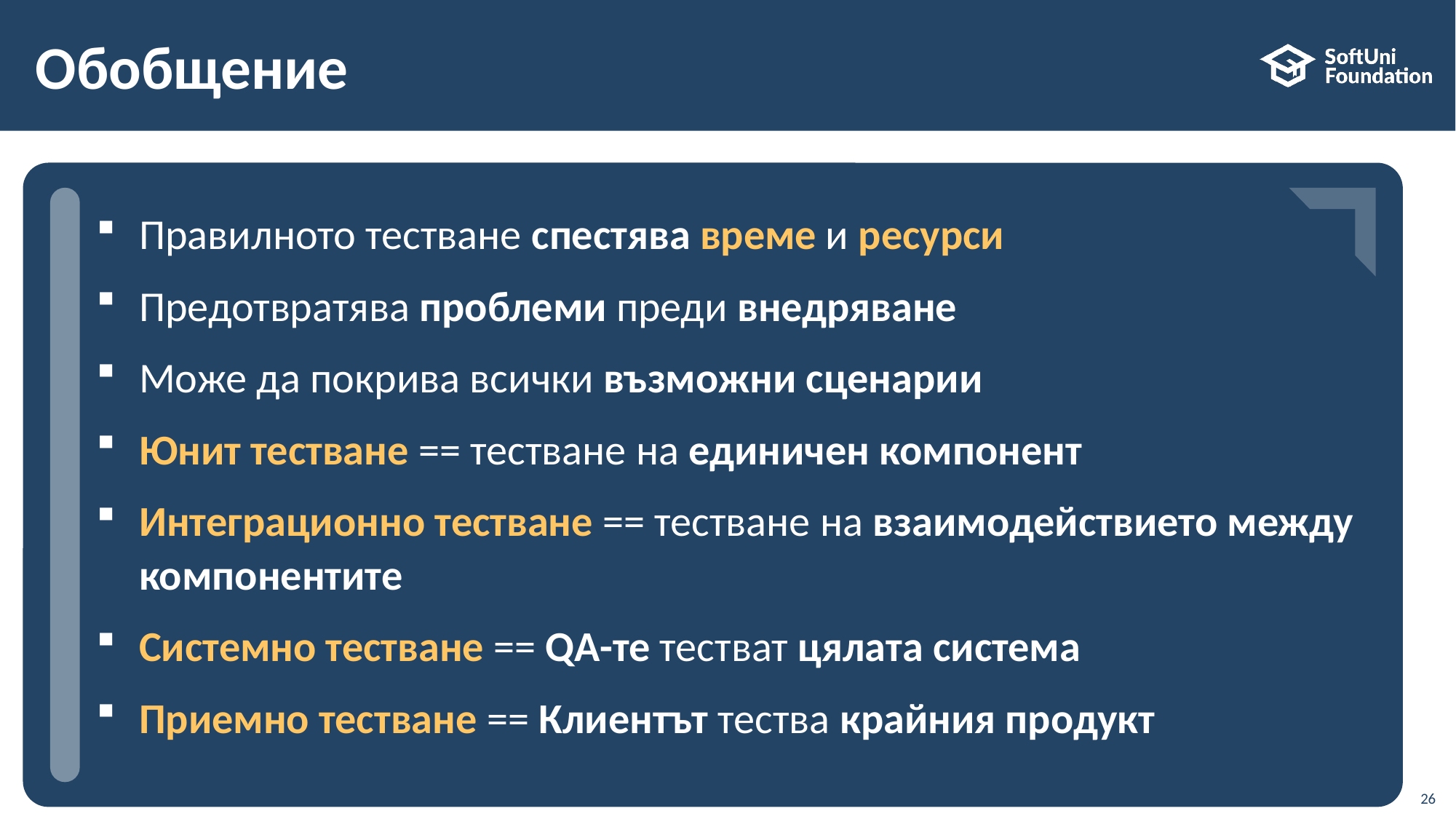

# Обобщение

Правилното тестване спестява време и ресурси
Предотвратява проблеми преди внедряване
Може да покрива всички възможни сценарии
Юнит тестване == тестване на единичен компонент
Интеграционно тестване == тестване на взаимодействието между компонентите
Системно тестване == QA-те тестват цялата система
Приемно тестване == Клиентът тества крайния продукт
26